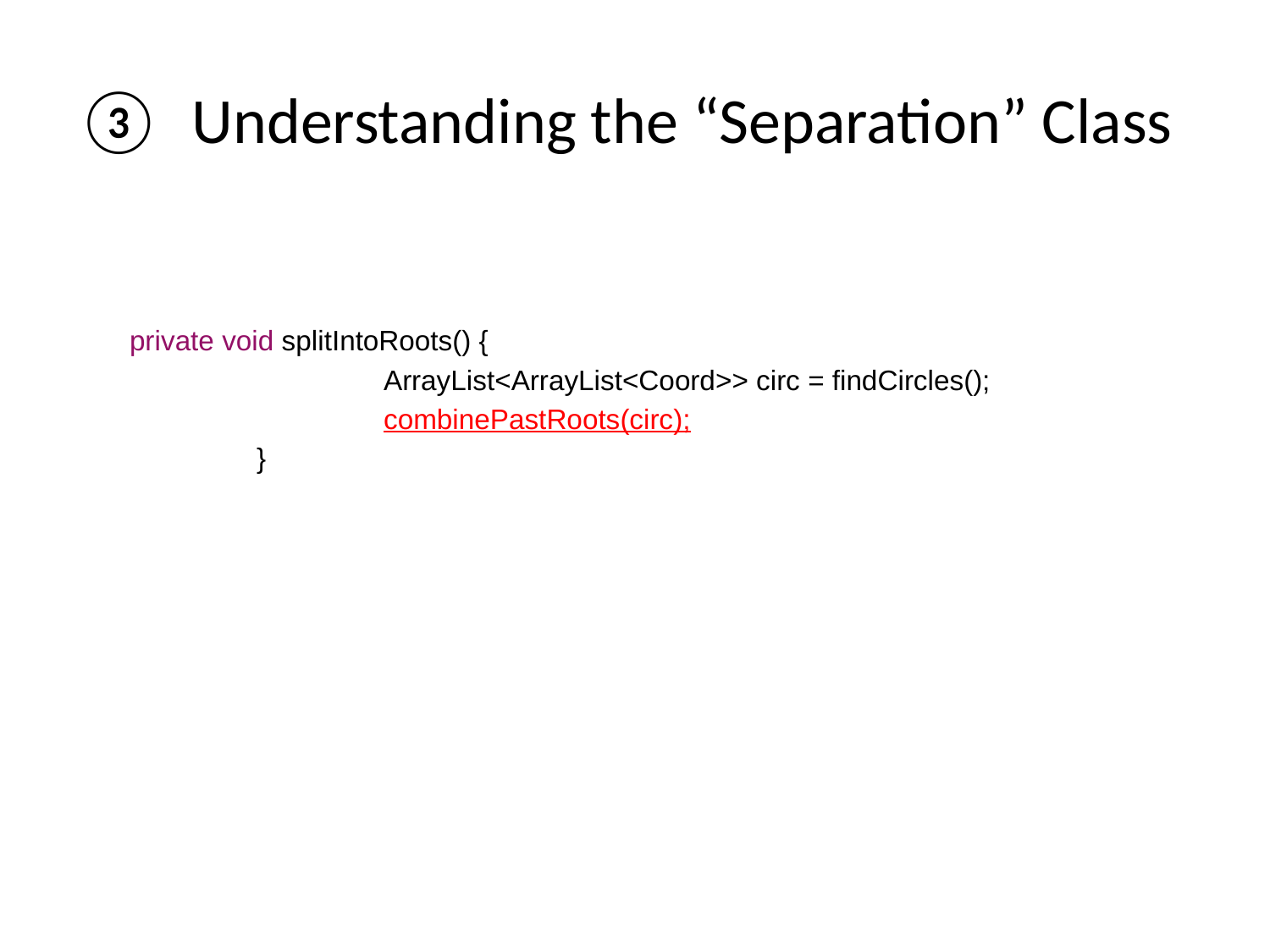

# Understanding the “Separation” Class
private void splitIntoRoots() {
		ArrayList<ArrayList<Coord>> circ = findCircles();
		combinePastRoots(circ);
	}